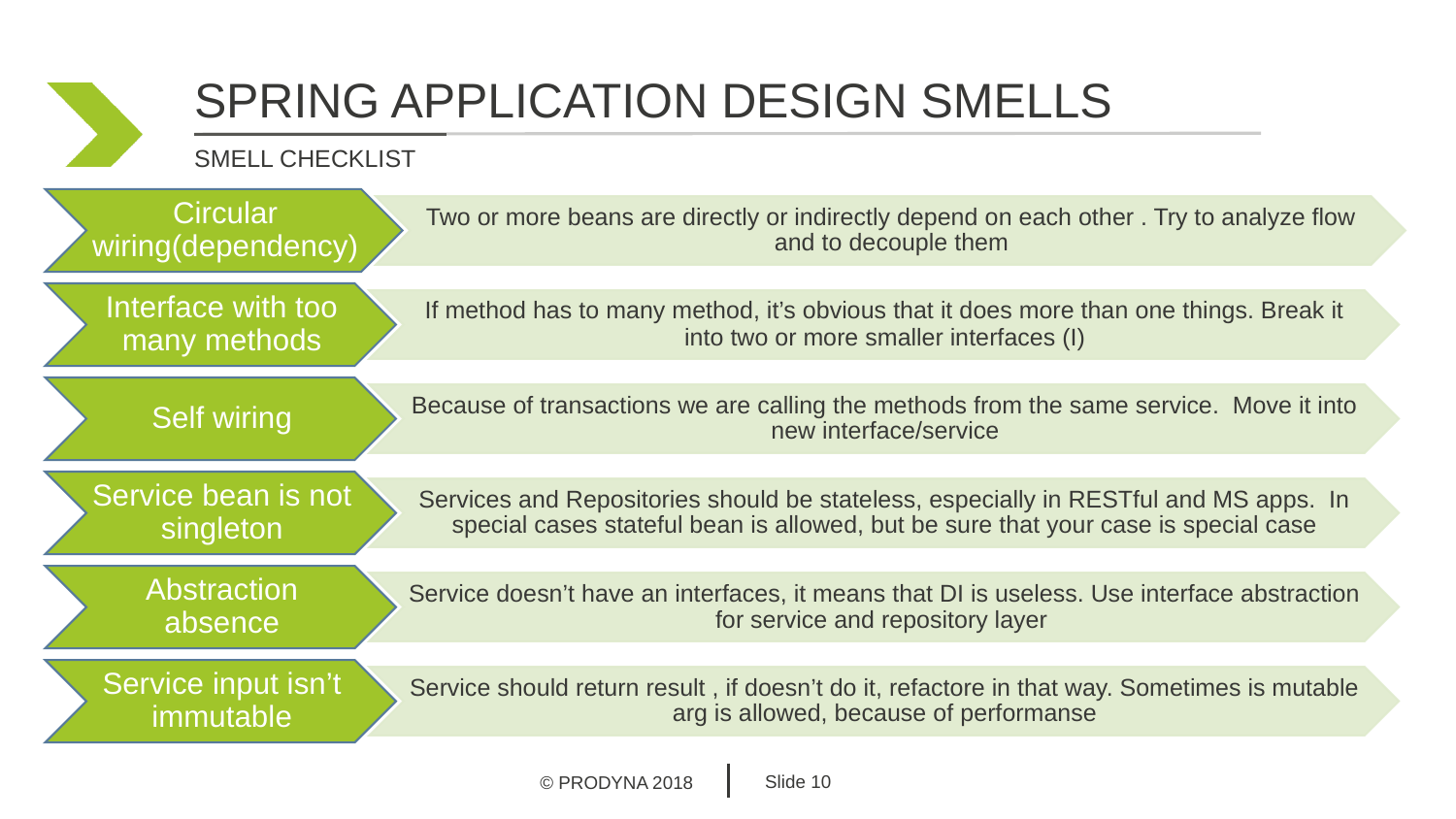

Spring application DESIGN SMELLS
Smell checklist

Circular wiring(dependency)
Two or more beans are directly or indirectly depend on each other . Try to analyze flow and to decouple them
Interface with too many methods
If method has to many method, it’s obvious that it does more than one things. Break it into two or more smaller interfaces (I)
Self wiring
Because of transactions we are calling the methods from the same service.  Move it into new interface/service
Service bean is not singleton
Services and Repositories should be stateless, especially in RESTful and MS apps.  In special cases stateful bean is allowed, but be sure that your case is special case
Abstraction absence
Service doesn’t have an interfaces, it means that DI is useless. Use interface abstraction for service and repository layer
Service input isn’t immutable
Service should return result , if doesn’t do it, refactore in that way. Sometimes is mutable arg is allowed, because of performanse